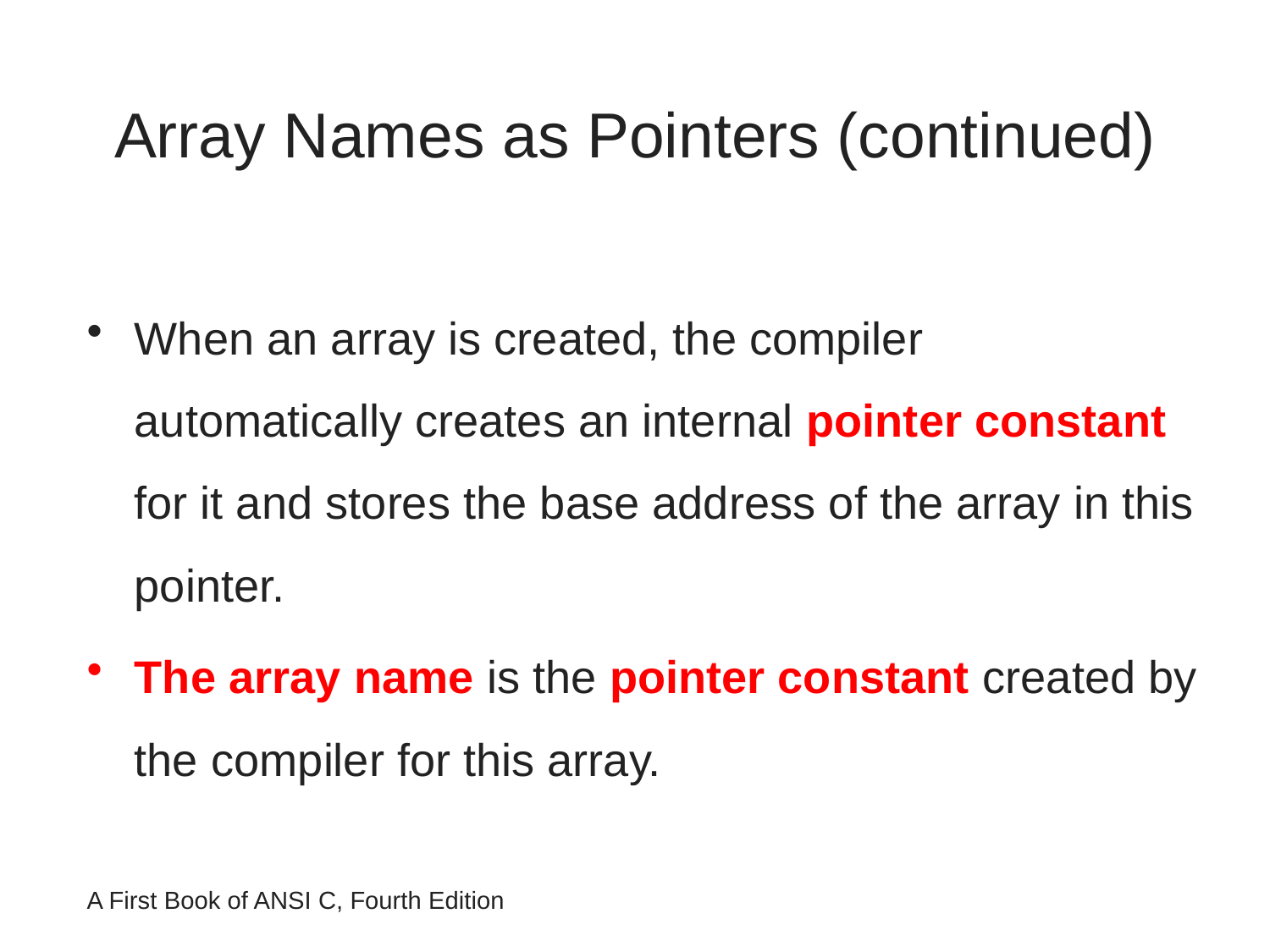

# Array Names as Pointers (continued)
When an array is created, the compiler automatically creates an internal pointer constant for it and stores the base address of the array in this pointer.
The array name is the pointer constant created by the compiler for this array.

A First Book of ANSI C, Fourth Edition
24